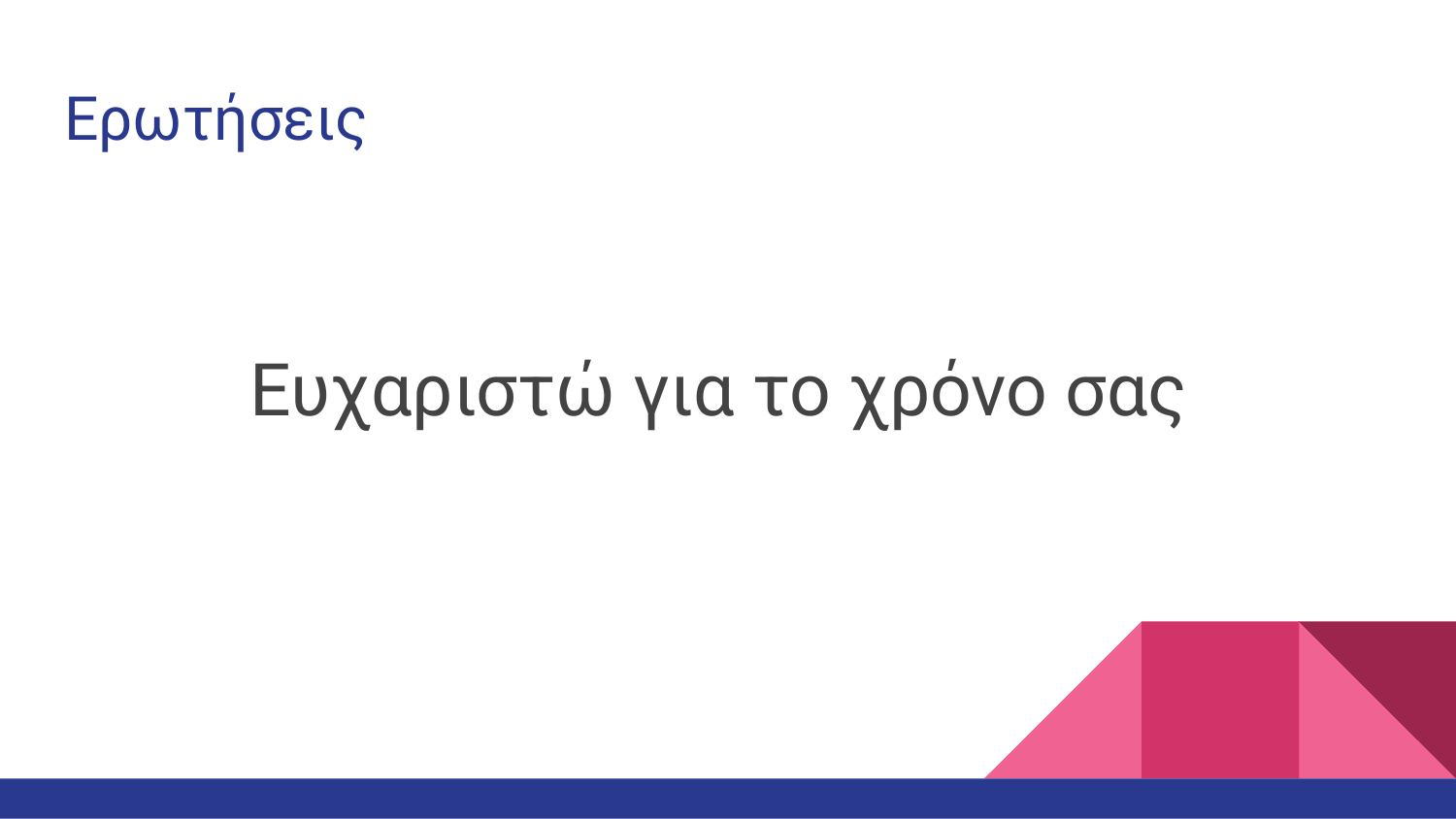

# Ερωτήσεις

Ευχαριστώ για το χρόνο σας